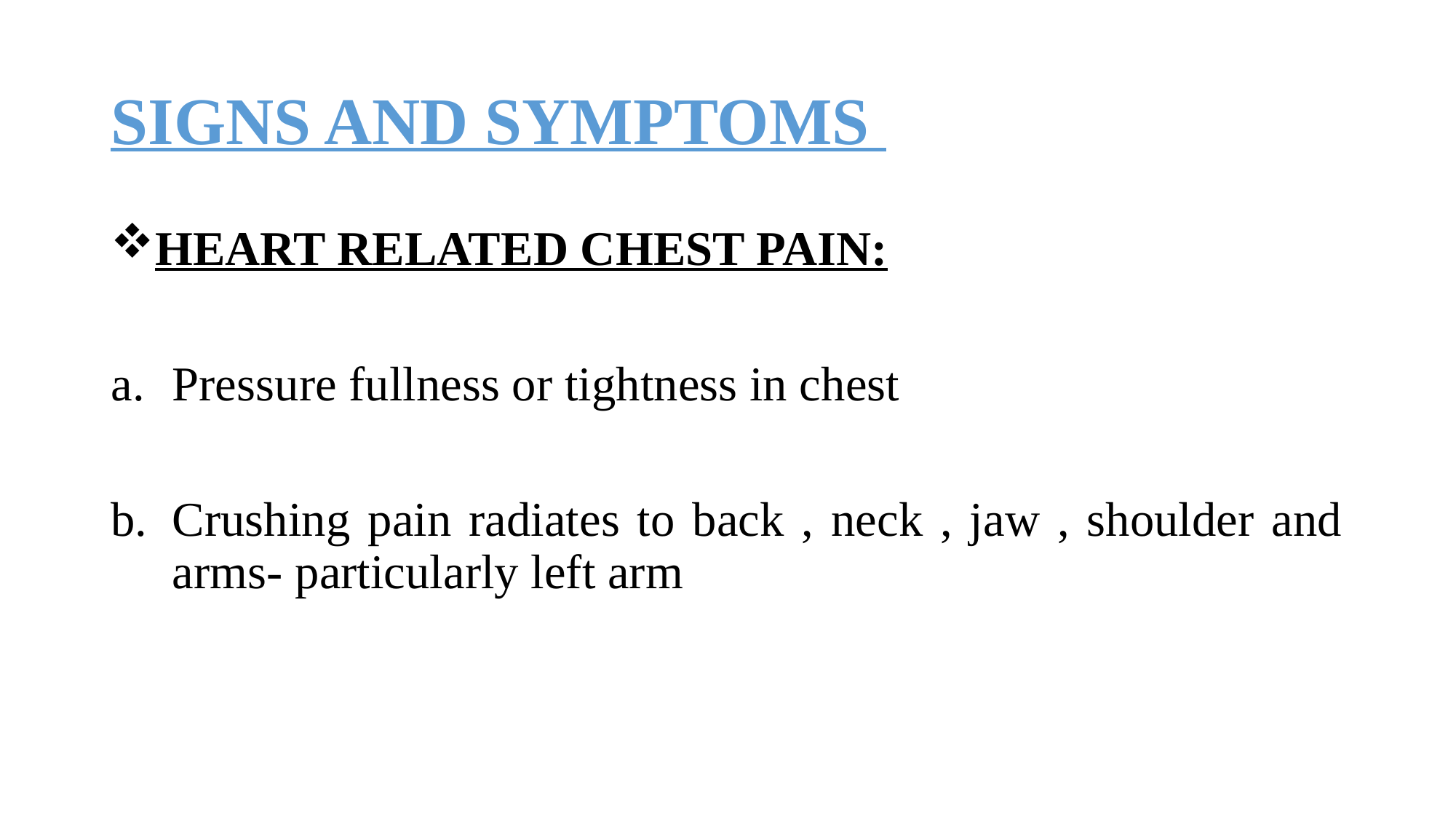

# SIGNS AND SYMPTOMS
HEART RELATED CHEST PAIN:

Pressure fullness or tightness in chest

Crushing pain radiates to back , neck , jaw , shoulder and arms- particularly left arm